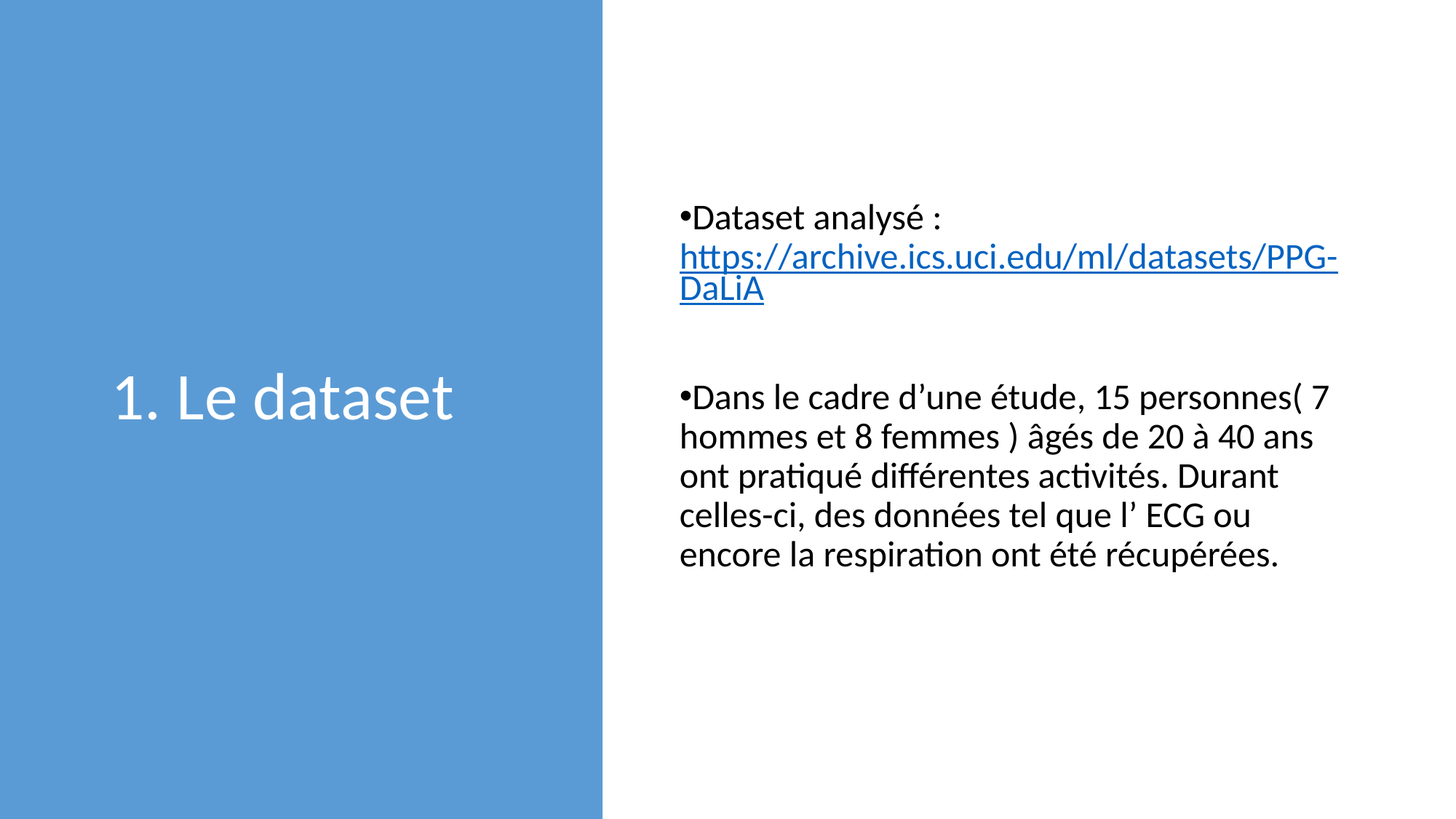

# 1. Le dataset
Dataset analysé : https://archive.ics.uci.edu/ml/datasets/PPG-DaLiA

Dans le cadre d’une étude, 15 personnes( 7 hommes et 8 femmes ) âgés de 20 à 40 ans ont pratiqué différentes activités. Durant celles-ci, des données tel que l’ ECG ou encore la respiration ont été récupérées.